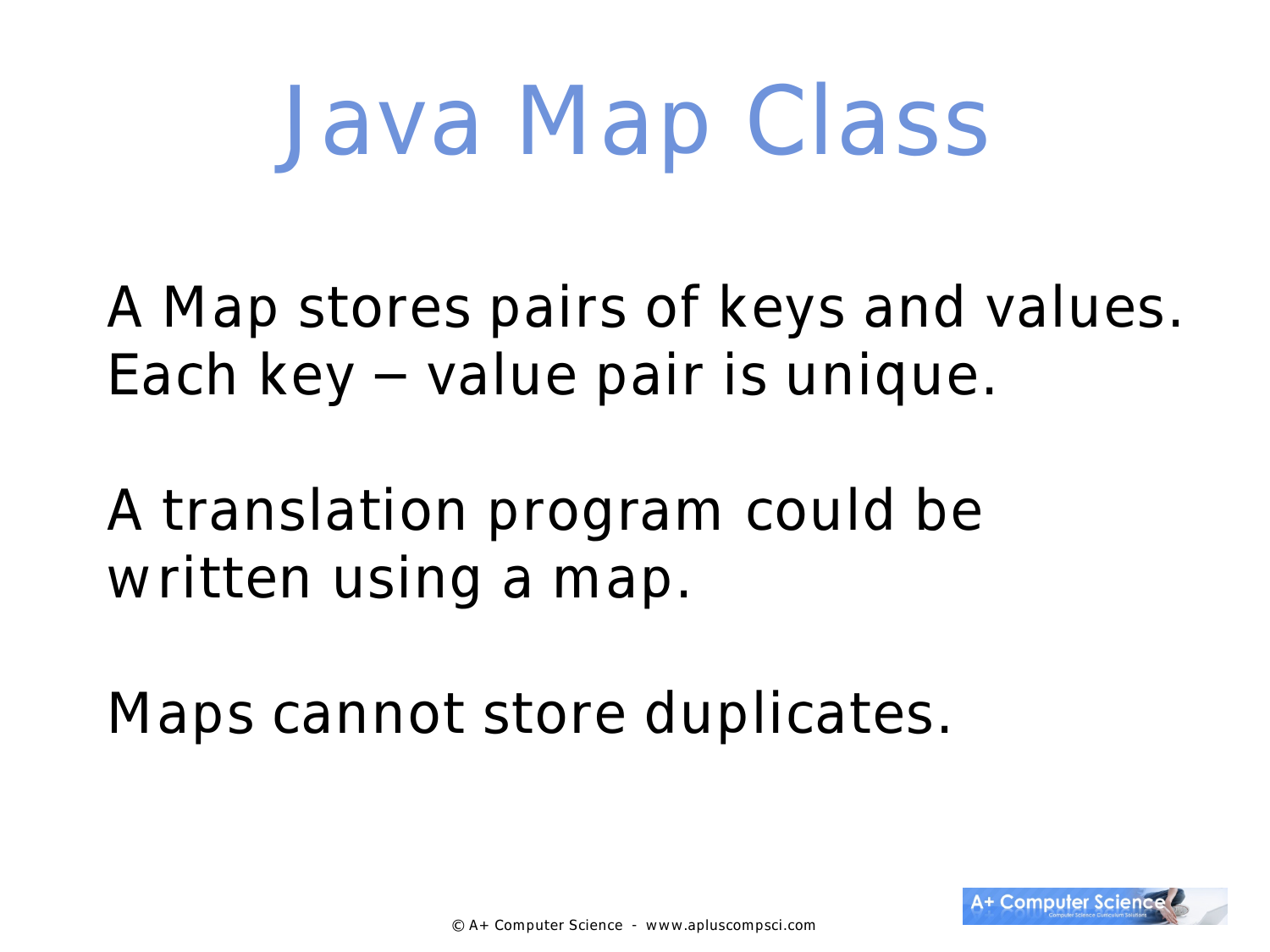

Java Map Class
A Map stores pairs of keys and values.
Each key – value pair is unique.

A translation program could be
written using a map.

Maps cannot store duplicates.

© A+ Computer Science  -  www.apluscompsci.com